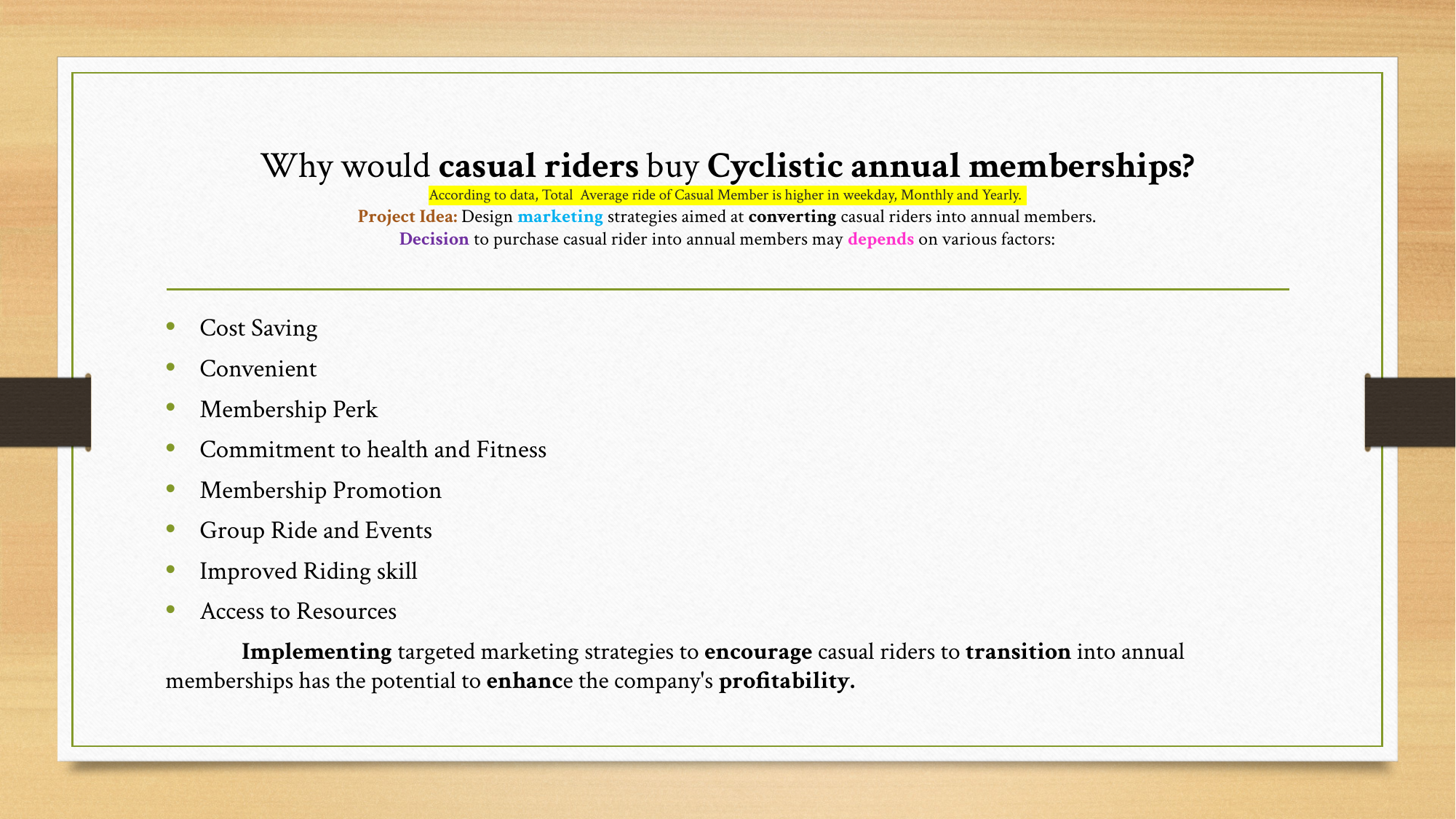

# Why would casual riders buy Cyclistic annual memberships? According to data, Total  Average ride of Casual Member is higher in weekday, Monthly and Yearly. Project Idea: Design marketing strategies aimed at converting casual riders into annual members. Decision to purchase casual rider into annual members may depends on various factors:
Cost Saving
Convenient
Membership Perk
Commitment to health and Fitness
Membership Promotion
Group Ride and Events
Improved Riding skill
Access to Resources
	Implementing targeted marketing strategies to encourage casual riders to transition into annual memberships has the potential to enhance the company's profitability.